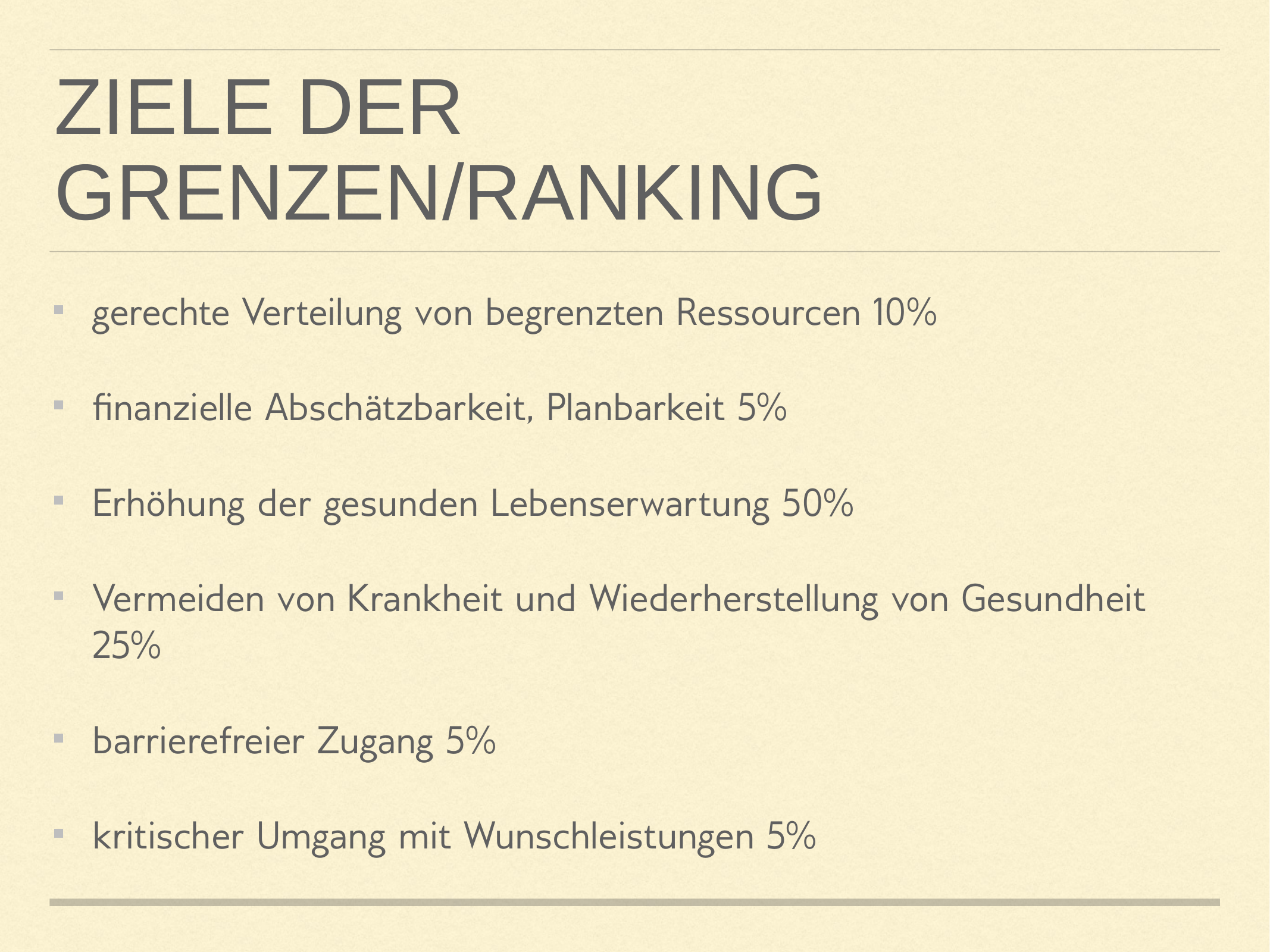

# Ziele der grenzen/Ranking
gerechte Verteilung von begrenzten Ressourcen 10%
finanzielle Abschätzbarkeit, Planbarkeit 5%
Erhöhung der gesunden Lebenserwartung 50%
Vermeiden von Krankheit und Wiederherstellung von Gesundheit 25%
barrierefreier Zugang 5%
kritischer Umgang mit Wunschleistungen 5%